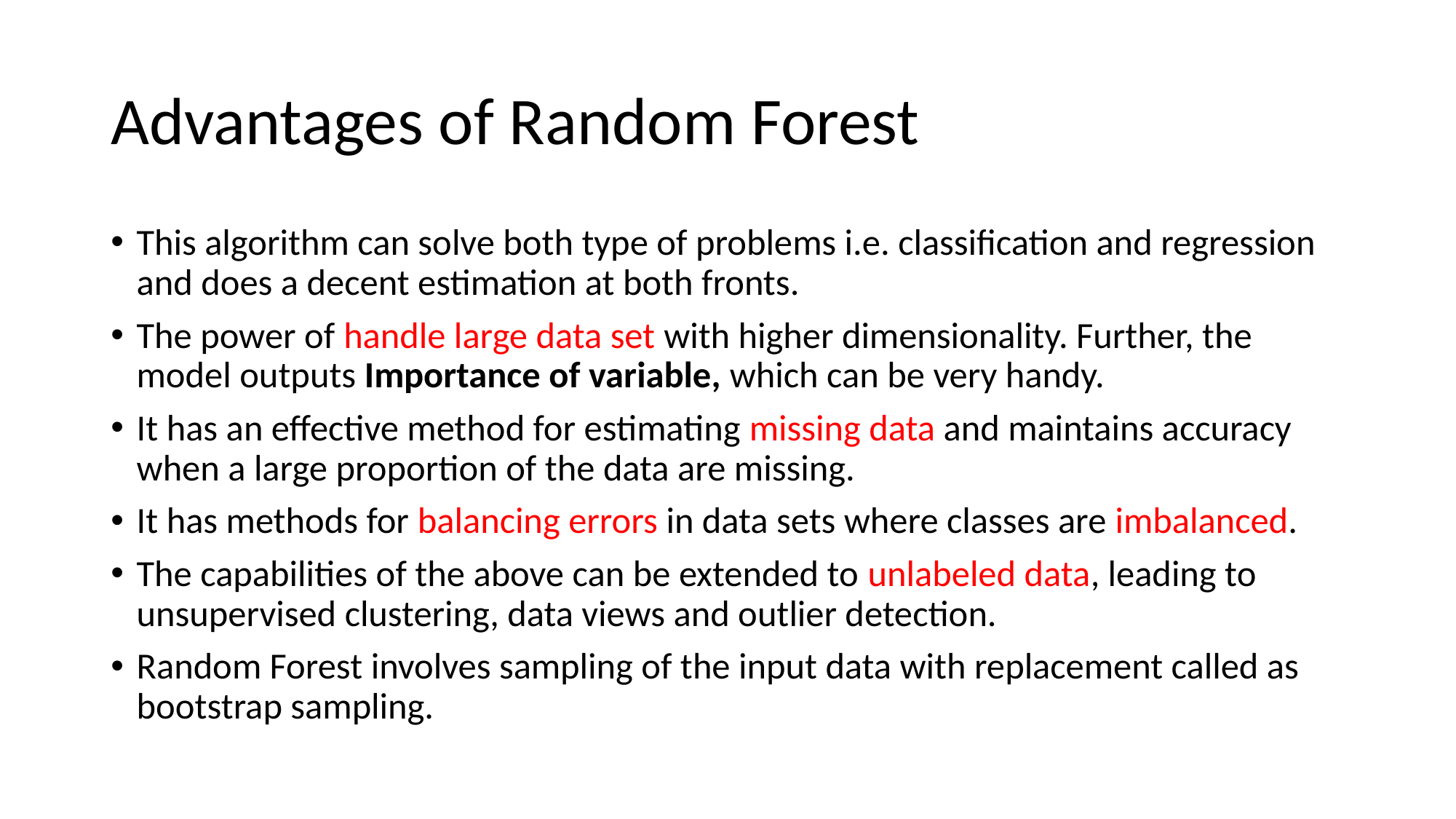

# Advantages of Random Forest
This algorithm can solve both type of problems i.e. classification and regression and does a decent estimation at both fronts.
The power of handle large data set with higher dimensionality. Further, the model outputs Importance of variable, which can be very handy.
It has an effective method for estimating missing data and maintains accuracy when a large proportion of the data are missing.
It has methods for balancing errors in data sets where classes are imbalanced.
The capabilities of the above can be extended to unlabeled data, leading to unsupervised clustering, data views and outlier detection.
Random Forest involves sampling of the input data with replacement called as bootstrap sampling.